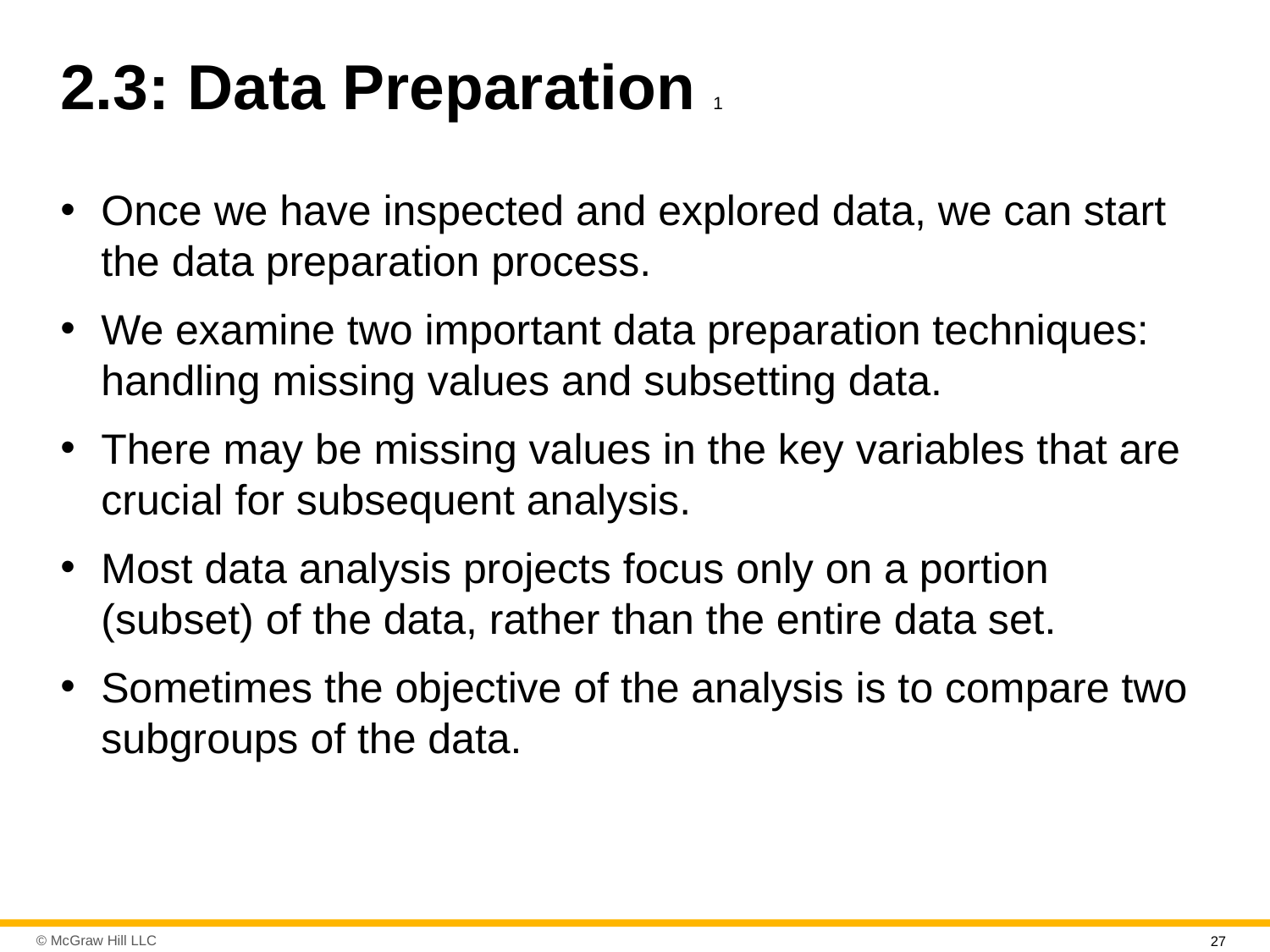

# 2.3: Data Preparation 1
Once we have inspected and explored data, we can start the data preparation process.
We examine two important data preparation techniques: handling missing values and subsetting data.
There may be missing values in the key variables that are crucial for subsequent analysis.
Most data analysis projects focus only on a portion (subset) of the data, rather than the entire data set.
Sometimes the objective of the analysis is to compare two subgroups of the data.
27